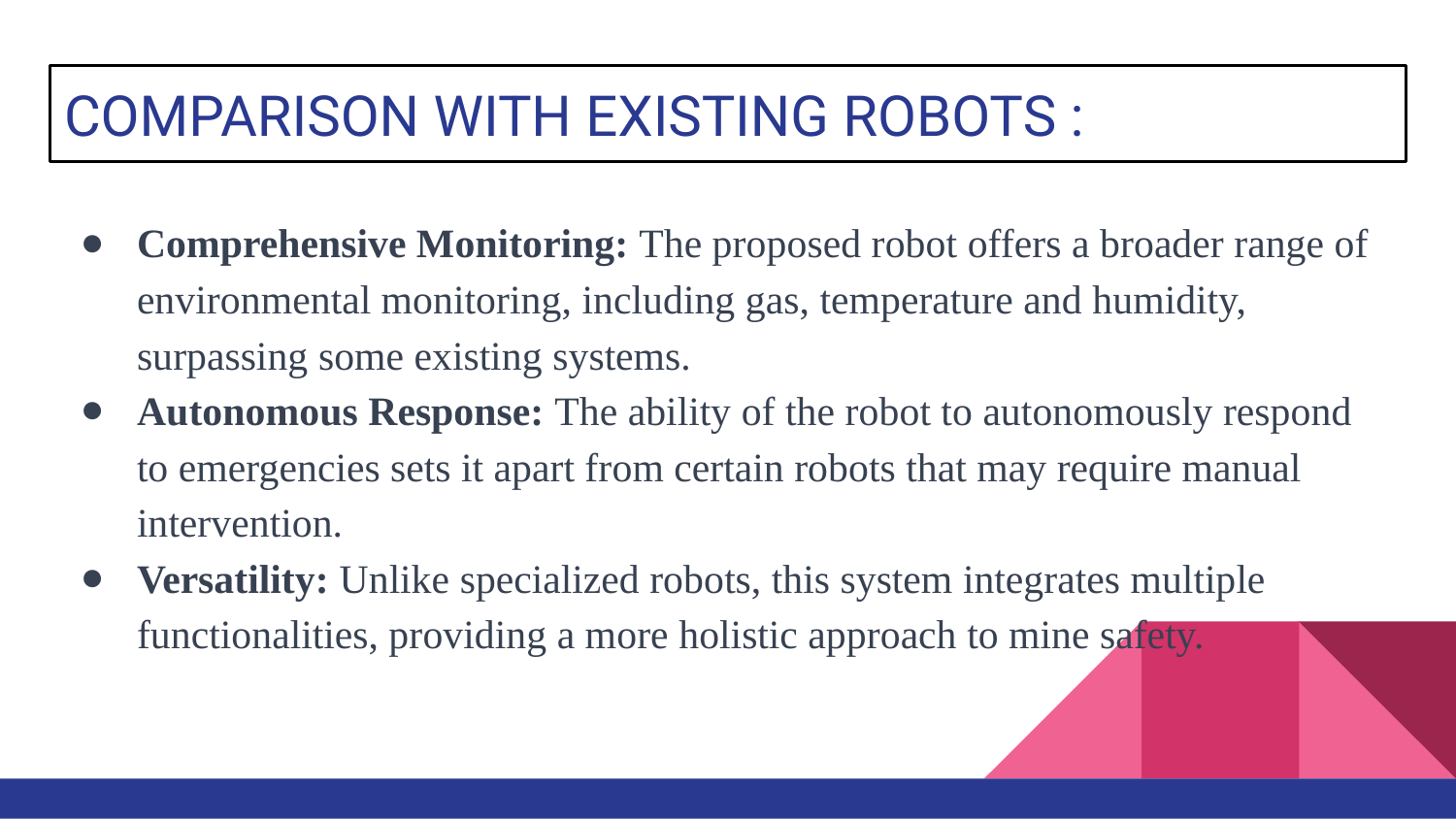

# COMPARISON WITH EXISTING ROBOTS :
Comprehensive Monitoring: The proposed robot offers a broader range of environmental monitoring, including gas, temperature and humidity, surpassing some existing systems.
Autonomous Response: The ability of the robot to autonomously respond to emergencies sets it apart from certain robots that may require manual intervention.
Versatility: Unlike specialized robots, this system integrates multiple functionalities, providing a more holistic approach to mine safety.